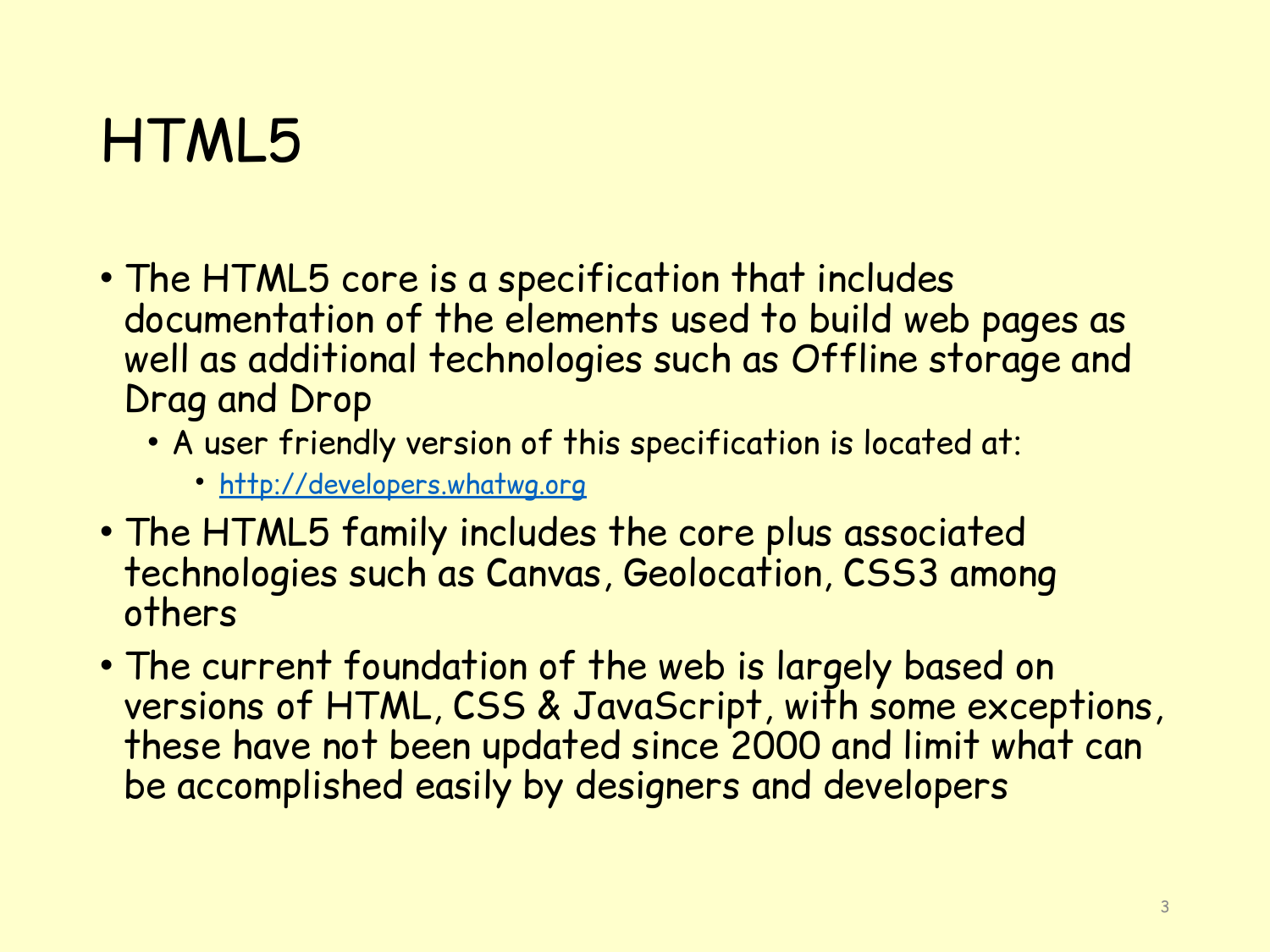

# HTML5
The HTML5 core is a specification that includes documentation of the elements used to build web pages as well as additional technologies such as Offline storage and Drag and Drop
A user friendly version of this specification is located at:
http://developers.whatwg.org
The HTML5 family includes the core plus associated technologies such as Canvas, Geolocation, CSS3 among others
The current foundation of the web is largely based on versions of HTML, CSS & JavaScript, with some exceptions, these have not been updated since 2000 and limit what can be accomplished easily by designers and developers
3